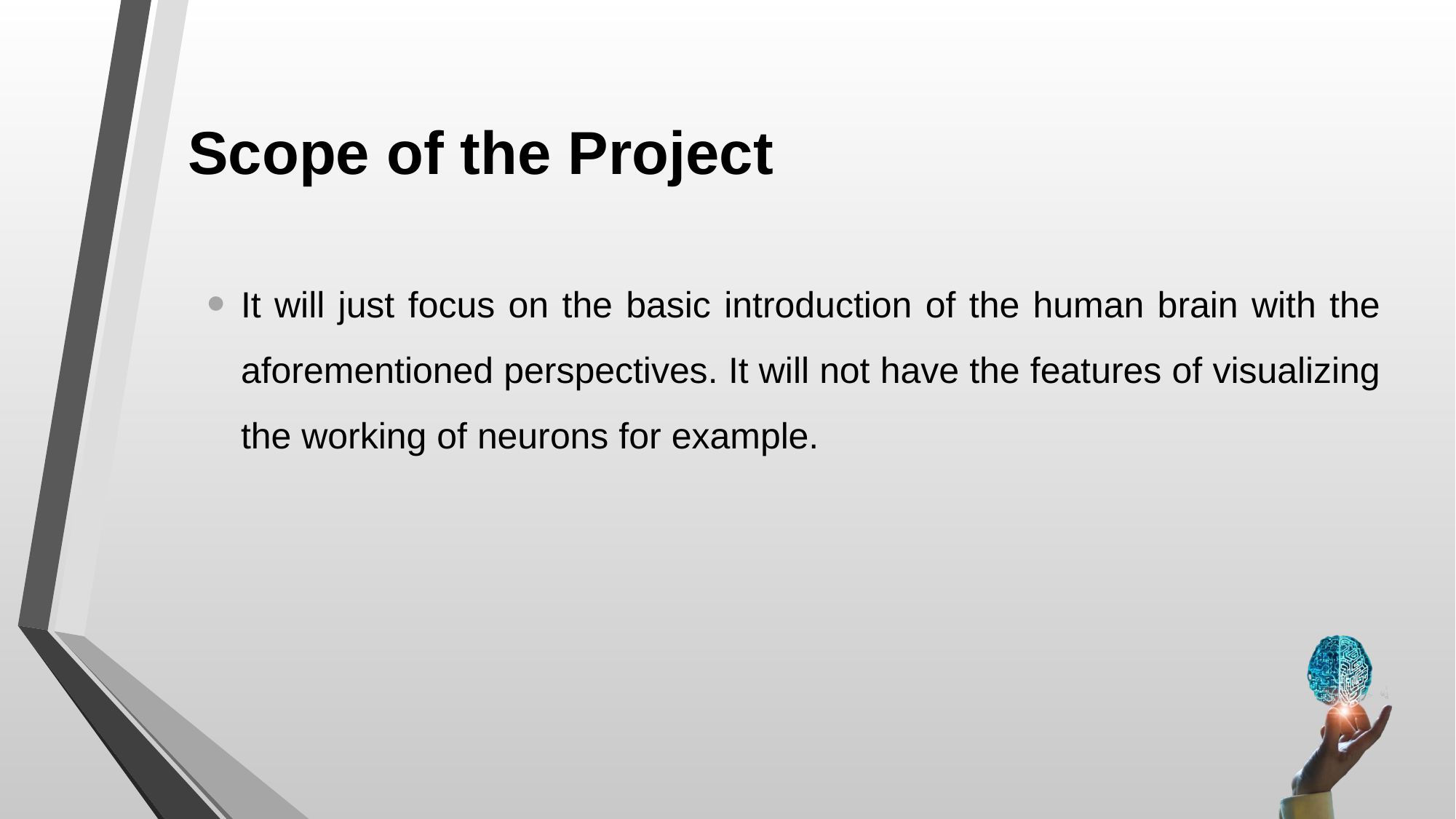

# Scope of the Project
It will just focus on the basic introduction of the human brain with the aforementioned perspectives. It will not have the features of visualizing the working of neurons for example.